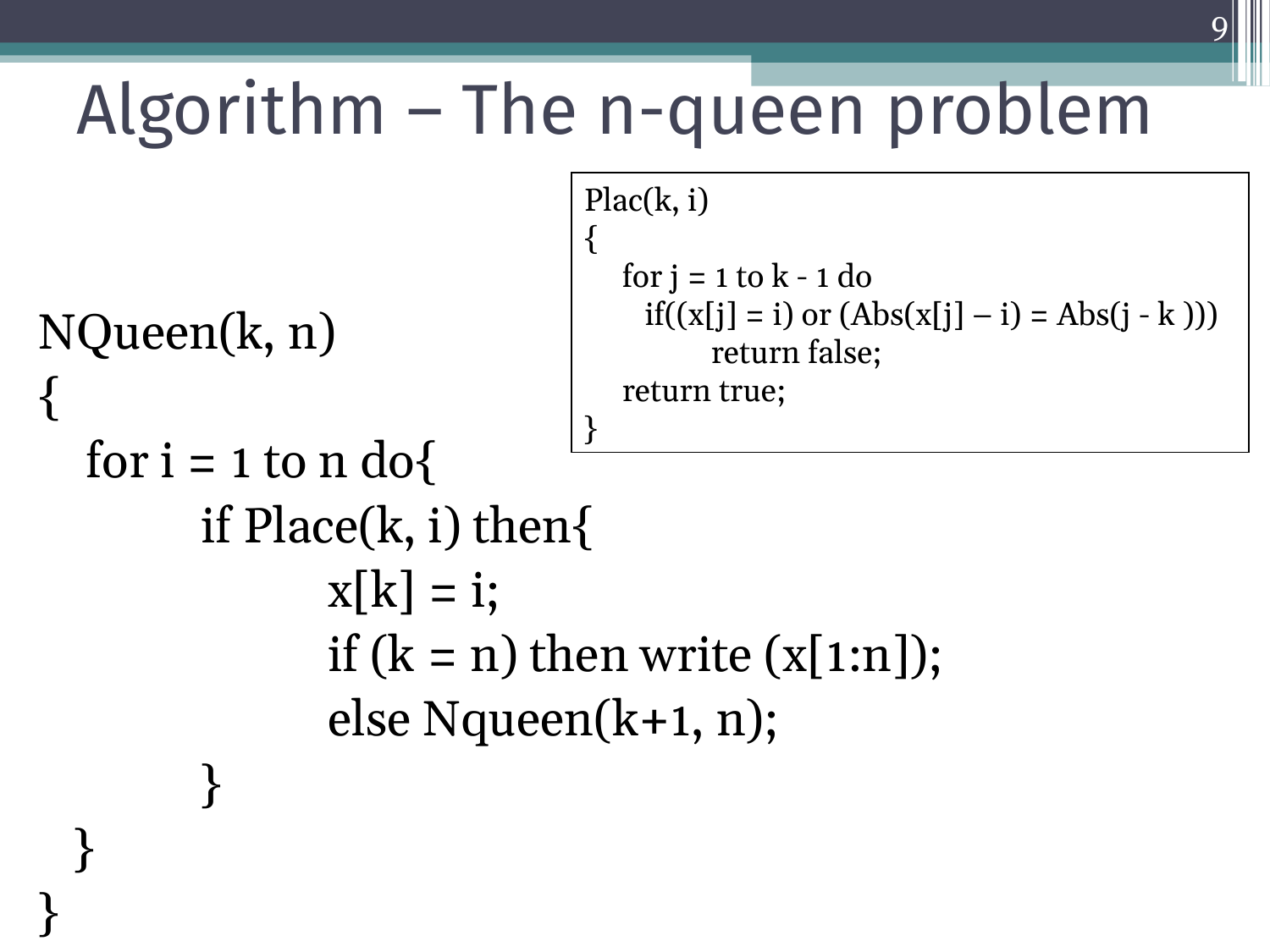

9
Algorithm – The n-queen problem
Plac(k, i)
{
     for j = 1 to k - 1 do
        if((x[j] = i) or (Abs(x[j] – i) = Abs(j - k )))
	return false;
     return true;
}
NQueen(k, n)
{
    for i = 1 to n do{
		if Place(k, i) then{
			x[k] = i;
			if (k = n) then write (x[1:n]);
			else Nqueen(k+1, n);
		}
	}
}